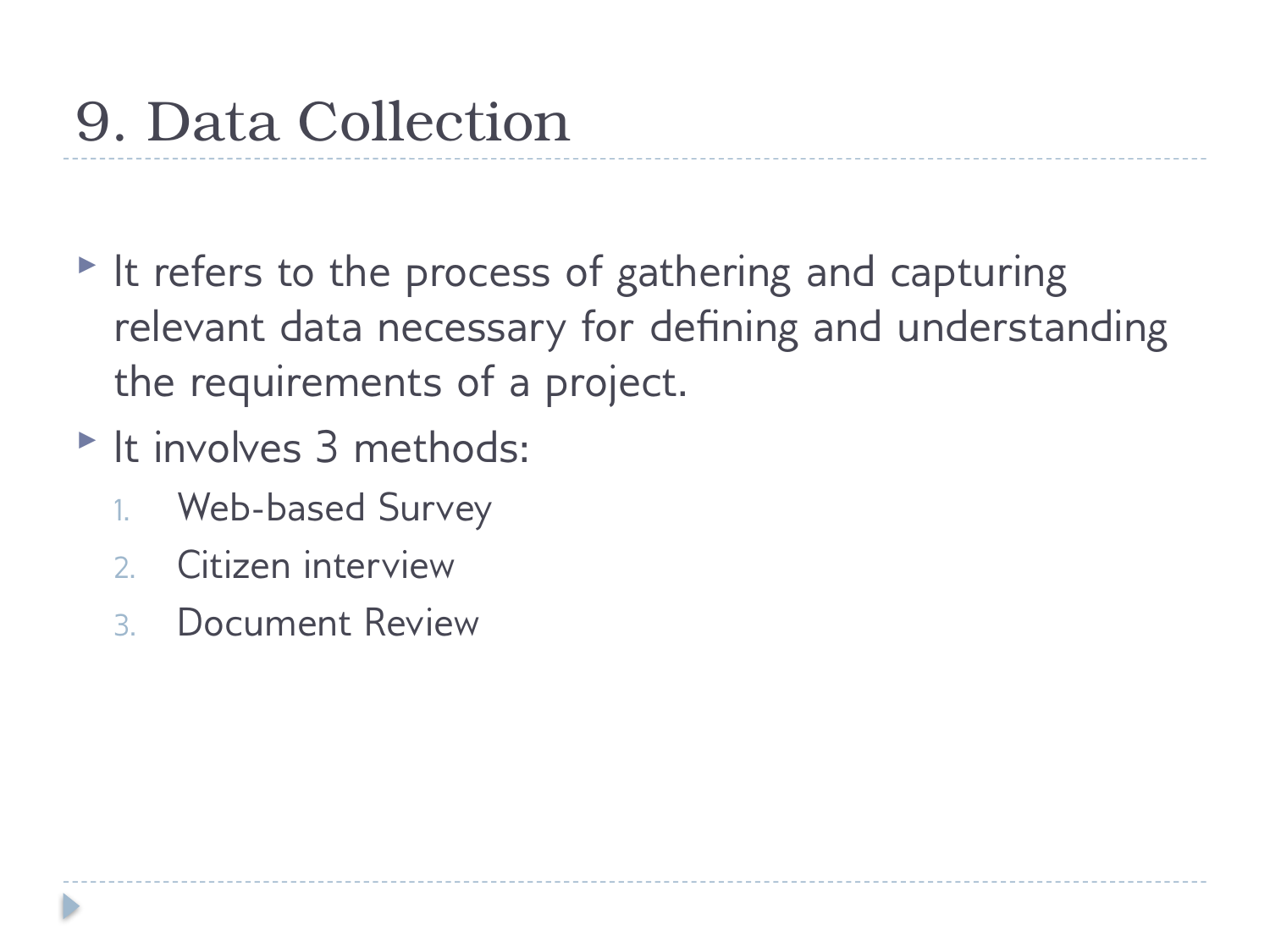

# 9. Data Collection

It refers to the process of gathering and capturing relevant data necessary for defining and understanding the requirements of a project.
It involves 3 methods:
Web-based Survey
Citizen interview
Document Review